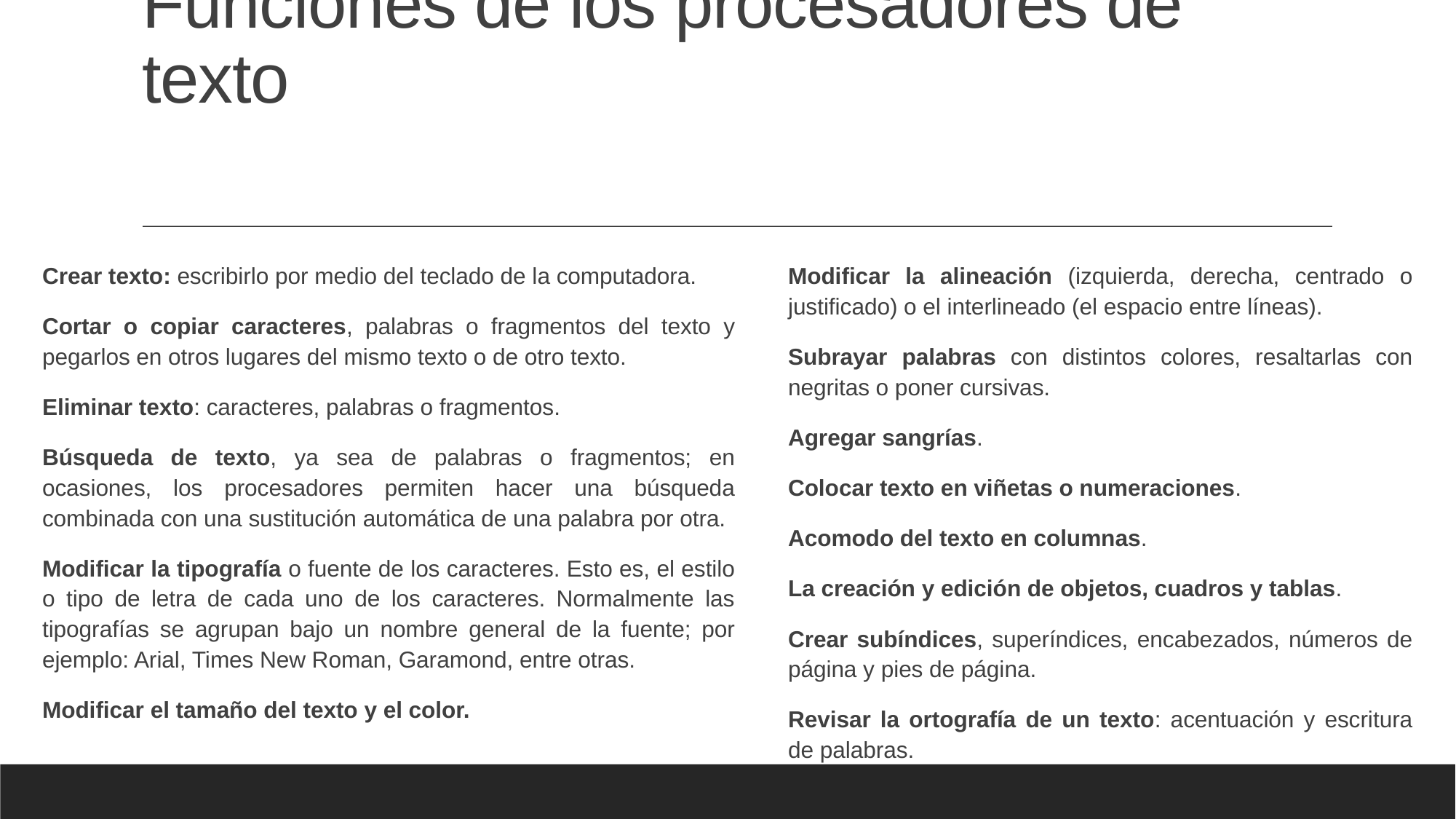

# Funciones de los procesadores de texto
Crear texto: escribirlo por medio del teclado de la computadora.
Cortar o copiar caracteres, palabras o fragmentos del texto y pegarlos en otros lugares del mismo texto o de otro texto.
Eliminar texto: caracteres, palabras o fragmentos.
Búsqueda de texto, ya sea de palabras o fragmentos; en ocasiones, los procesadores permiten hacer una búsqueda combinada con una sustitución automática de una palabra por otra.
Modificar la tipografía o fuente de los caracteres. Esto es, el estilo o tipo de letra de cada uno de los caracteres. Normalmente las tipografías se agrupan bajo un nombre general de la fuente; por ejemplo: Arial, Times New Roman, Garamond, entre otras.
Modificar el tamaño del texto y el color.
Modificar la alineación (izquierda, derecha, centrado o justificado) o el interlineado (el espacio entre líneas).
Subrayar palabras con distintos colores, resaltarlas con negritas o poner cursivas.
Agregar sangrías.
Colocar texto en viñetas o numeraciones.
Acomodo del texto en columnas.
La creación y edición de objetos, cuadros y tablas.
Crear subíndices, superíndices, encabezados, números de página y pies de página.
Revisar la ortografía de un texto: acentuación y escritura de palabras.